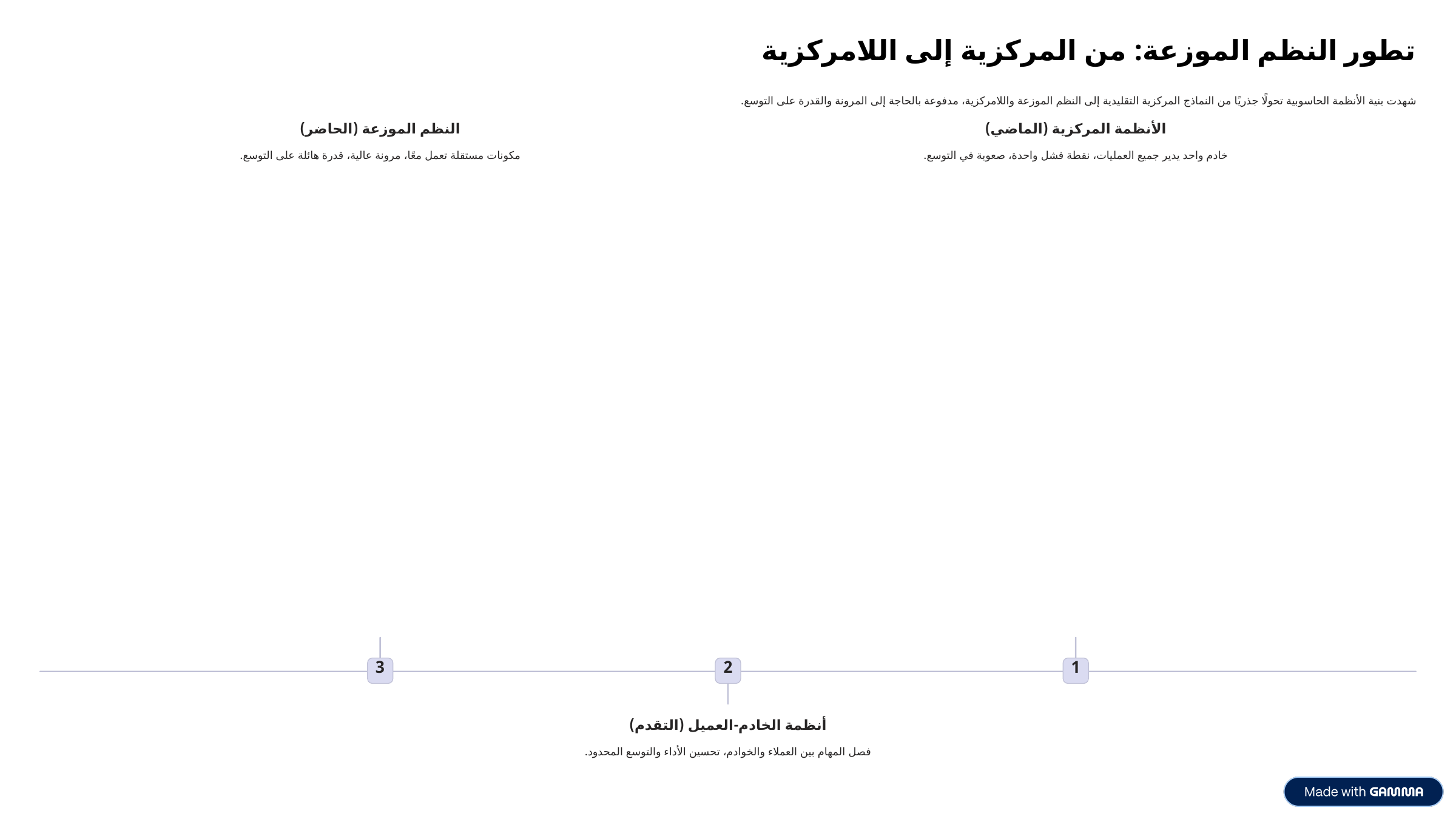

تطور النظم الموزعة: من المركزية إلى اللامركزية
شهدت بنية الأنظمة الحاسوبية تحولًا جذريًا من النماذج المركزية التقليدية إلى النظم الموزعة واللامركزية، مدفوعة بالحاجة إلى المرونة والقدرة على التوسع.
النظم الموزعة (الحاضر)
الأنظمة المركزية (الماضي)
مكونات مستقلة تعمل معًا، مرونة عالية، قدرة هائلة على التوسع.
خادم واحد يدير جميع العمليات، نقطة فشل واحدة، صعوبة في التوسع.

3
2
1

أنظمة الخادم-العميل (التقدم)
فصل المهام بين العملاء والخوادم، تحسين الأداء والتوسع المحدود.